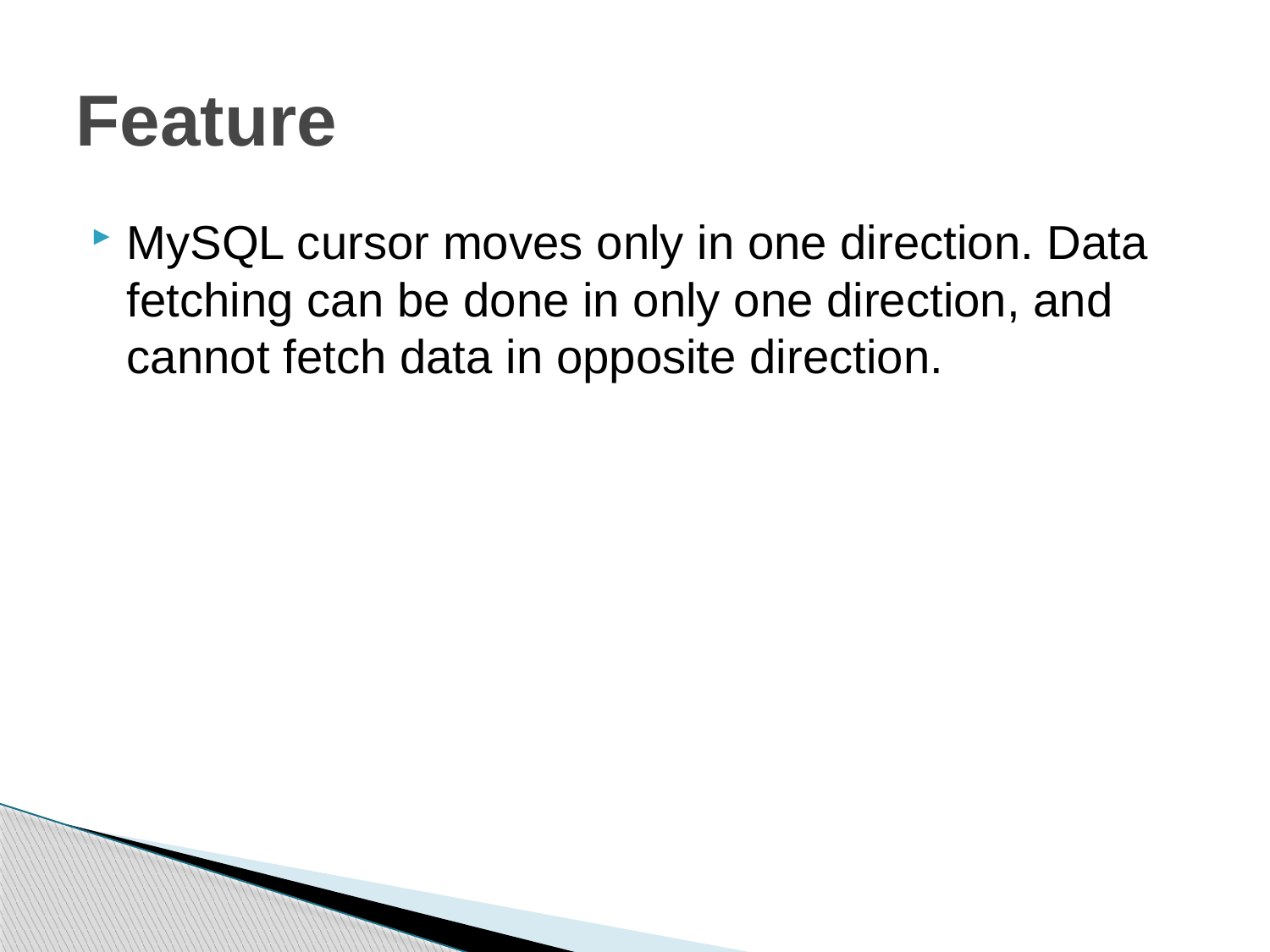

# Feature
MySQL cursor moves only in one direction. Data fetching can be done in only one direction, and cannot fetch data in opposite direction.